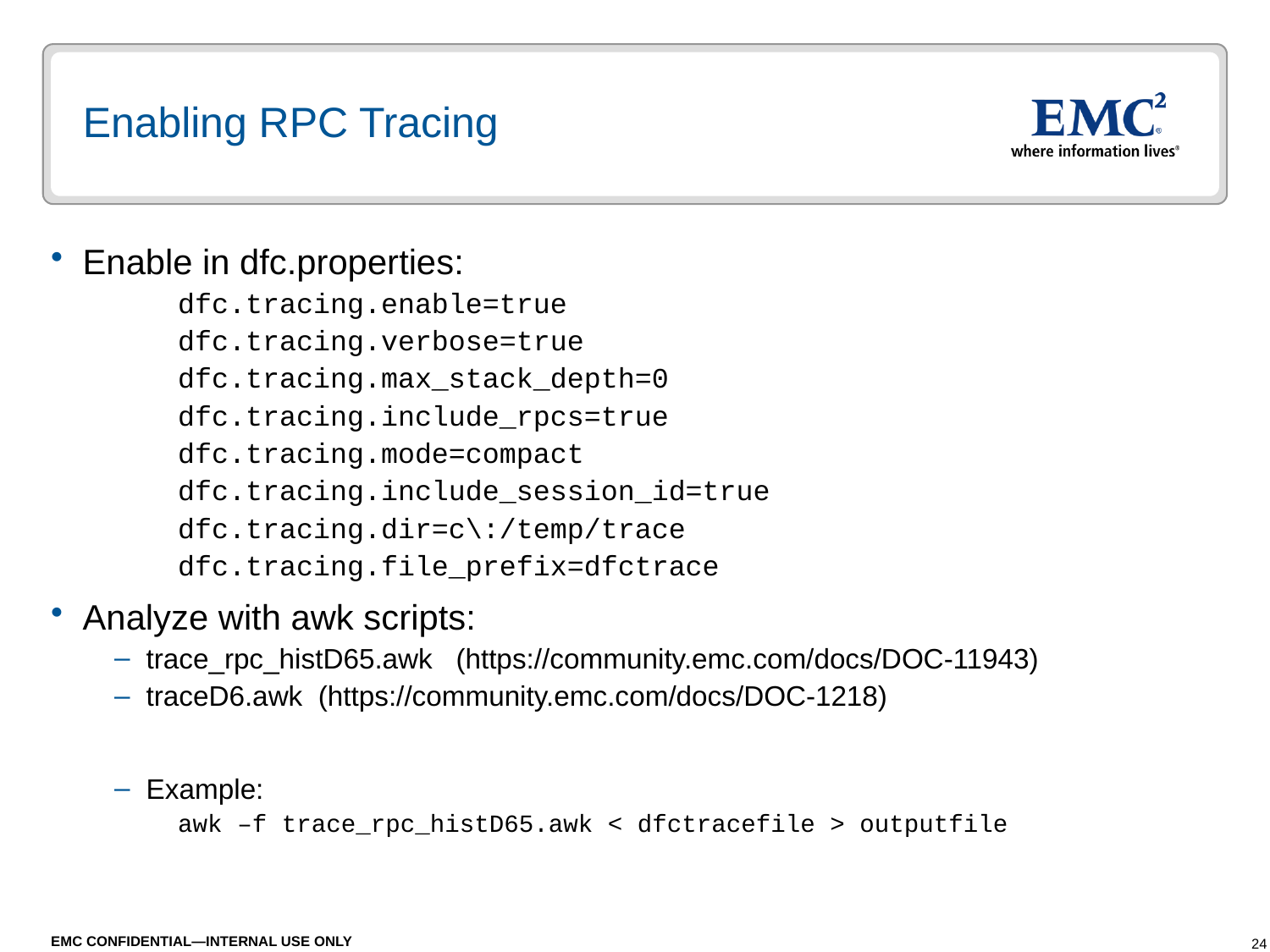

# Enabling RPC Tracing
Enable in dfc.properties:
dfc.tracing.enable=true
dfc.tracing.verbose=true
dfc.tracing.max_stack_depth=0
dfc.tracing.include_rpcs=true
dfc.tracing.mode=compact
dfc.tracing.include_session_id=true
dfc.tracing.dir=c\:/temp/trace
dfc.tracing.file_prefix=dfctrace
Analyze with awk scripts:
trace_rpc_histD65.awk   (https://community.emc.com/docs/DOC-11943)
traceD6.awk  (https://community.emc.com/docs/DOC-1218)

Example:
awk –f trace_rpc_histD65.awk < dfctracefile > outputfile